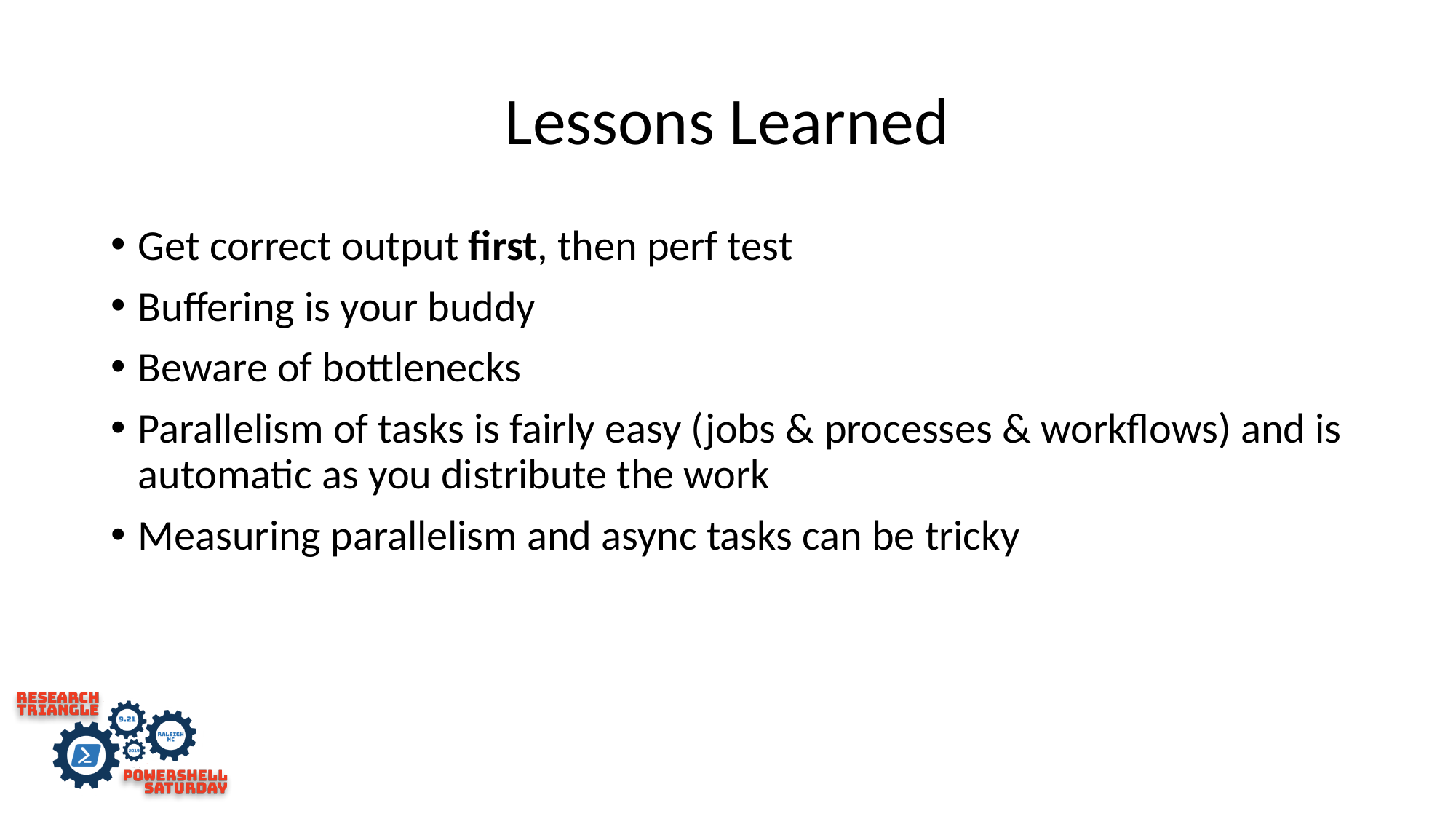

# Lessons Learned
Get correct output first, then perf test
Buffering is your buddy
Beware of bottlenecks
Parallelism of tasks is fairly easy (jobs & processes & workflows) and is automatic as you distribute the work
Measuring parallelism and async tasks can be tricky